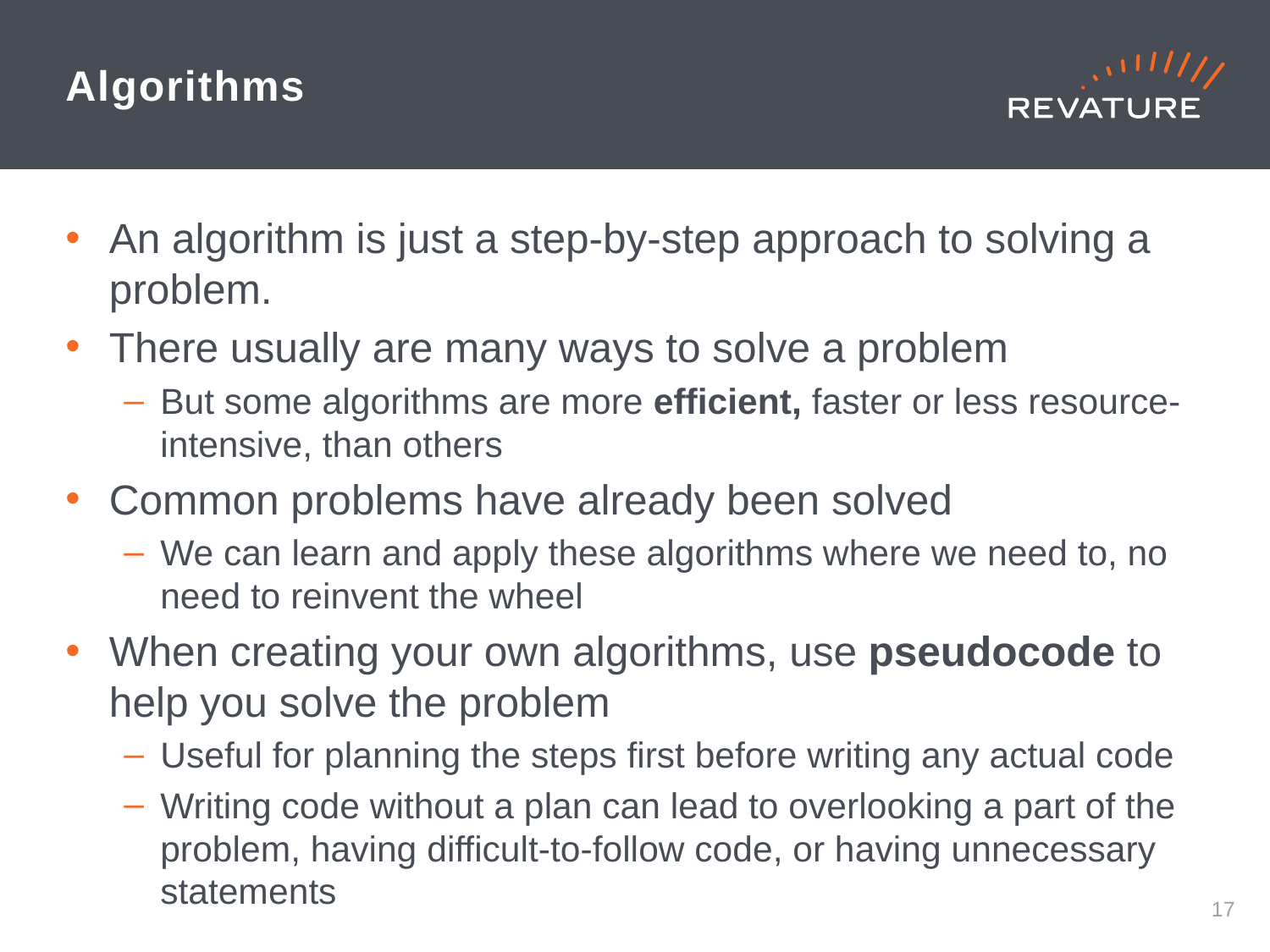

# Algorithms
An algorithm is just a step-by-step approach to solving a problem.
There usually are many ways to solve a problem
But some algorithms are more efficient, faster or less resource-intensive, than others
Common problems have already been solved
We can learn and apply these algorithms where we need to, no need to reinvent the wheel
When creating your own algorithms, use pseudocode to help you solve the problem
Useful for planning the steps first before writing any actual code
Writing code without a plan can lead to overlooking a part of the problem, having difficult-to-follow code, or having unnecessary statements
17